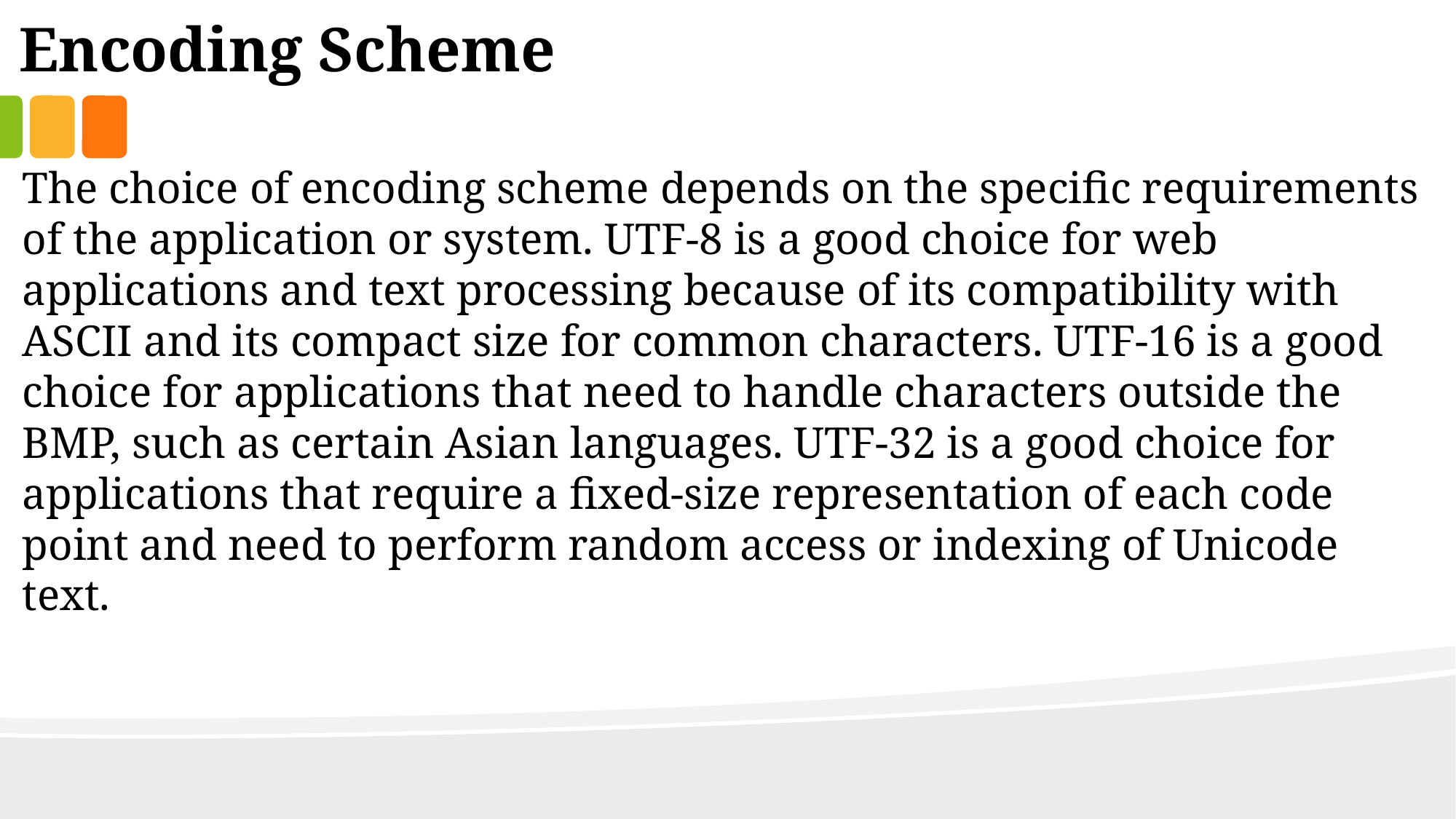

Encoding Scheme

The choice of encoding scheme depends on the specific requirements of the application or system. UTF-8 is a good choice for web applications and text processing because of its compatibility with ASCII and its compact size for common characters. UTF-16 is a good choice for applications that need to handle characters outside the BMP, such as certain Asian languages. UTF-32 is a good choice for applications that require a fixed-size representation of each code point and need to perform random access or indexing of Unicode text.